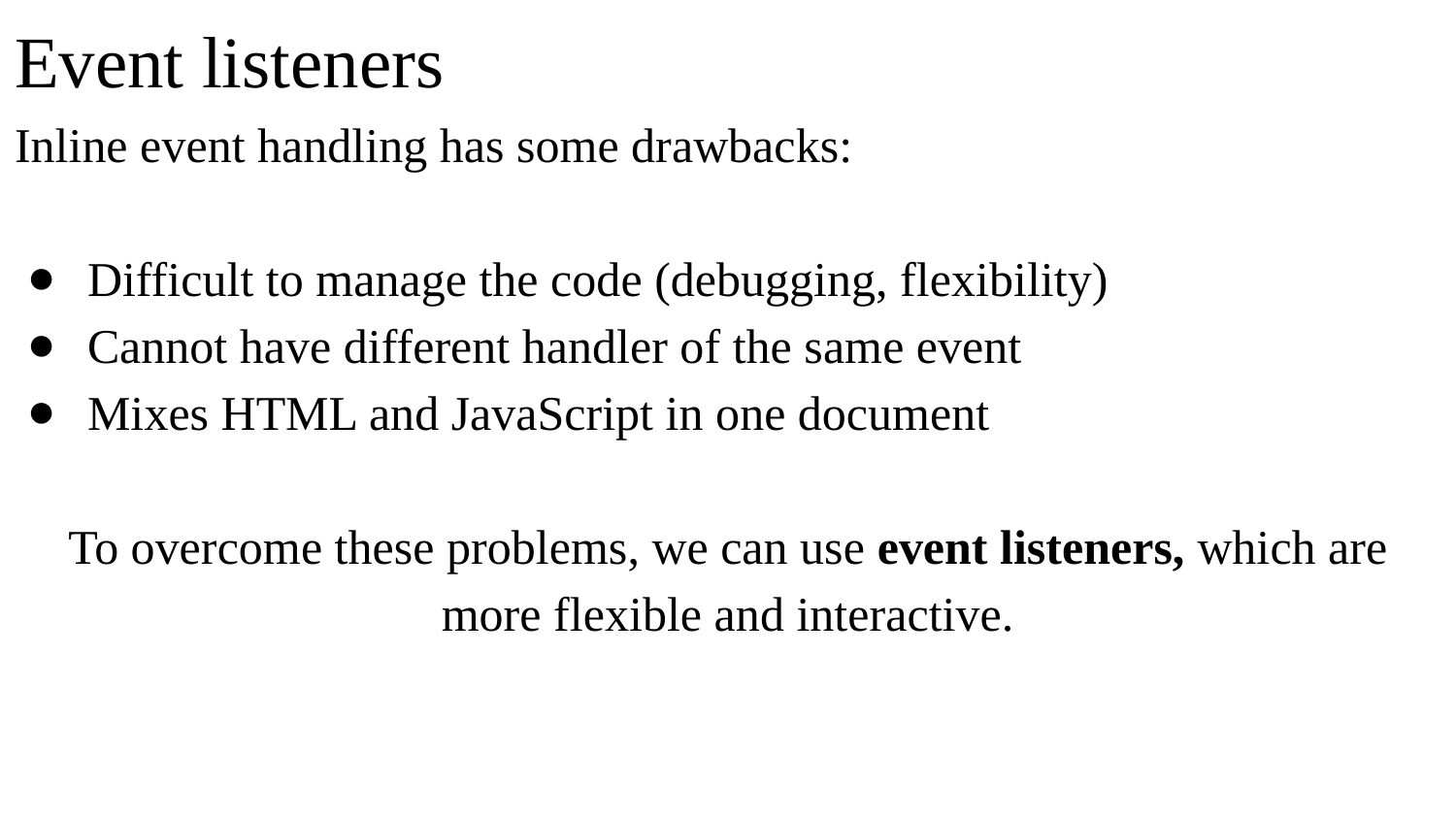

# Event listeners
Inline event handling has some drawbacks:

Difficult to manage the code (debugging, flexibility)
Cannot have different handler of the same event
Mixes HTML and JavaScript in one document

To overcome these problems, we can use event listeners, which are more flexible and interactive.